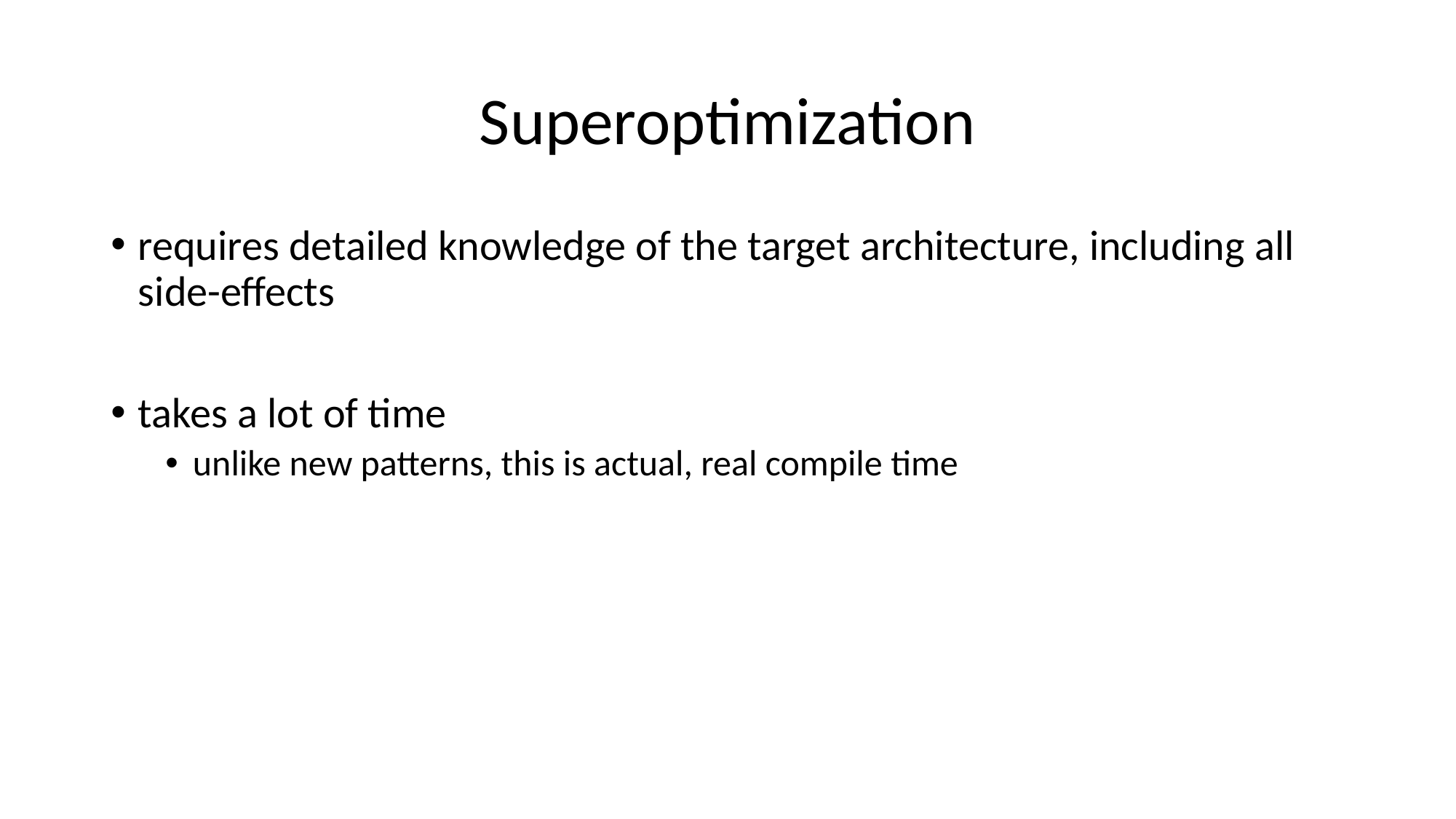

# Superoptimization
requires detailed knowledge of the target architecture, including all side-effects

takes a lot of time
unlike new patterns, this is actual, real compile time